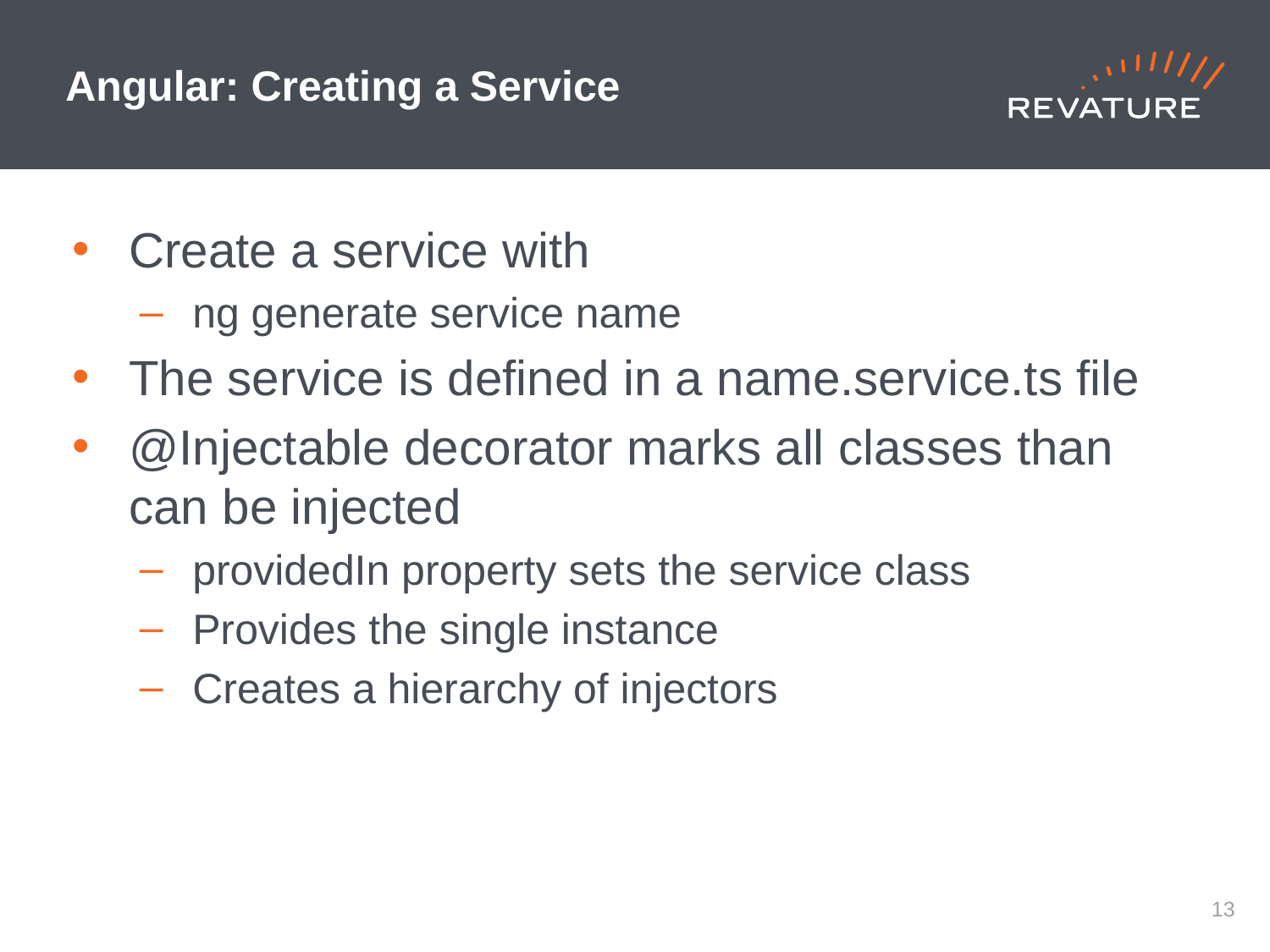

# Angular: Creating a Service
Create a service with
ng generate service name
The service is defined in a name.service.ts file
@Injectable decorator marks all classes than can be injected
providedIn property sets the service class
Provides the single instance
Creates a hierarchy of injectors
13